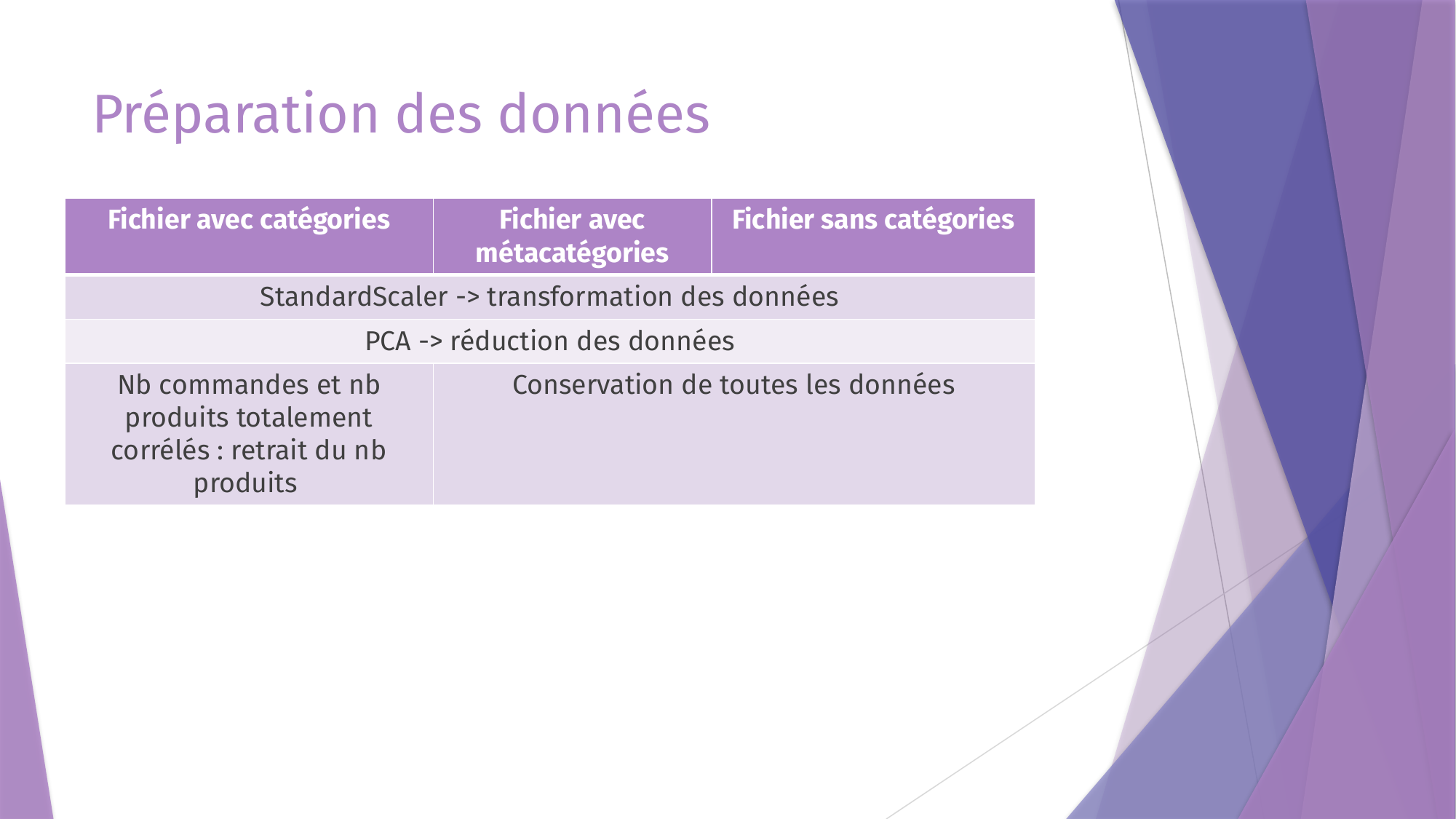

# Préparation des données
| Fichier avec catégories | Fichier avec métacatégories | Fichier sans catégories |
| --- | --- | --- |
| StandardScaler -> transformation des données |  |  |
| PCA -> réduction des données |  |  |
| Nb commandes et nb produits totalement corrélés : retrait du nb produits | Conservation de toutes les données |  |